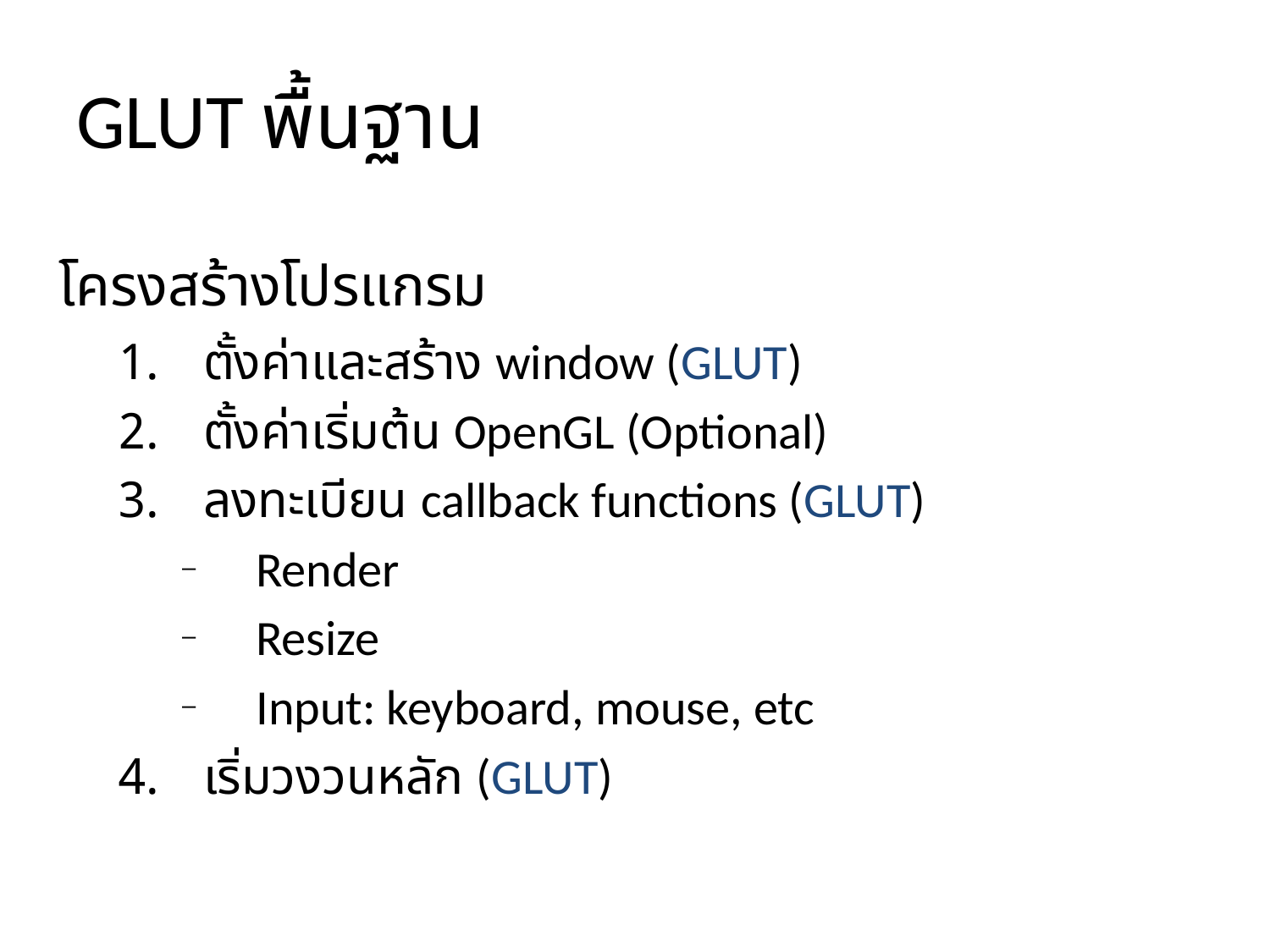

# GLUT พื้นฐาน
โครงสร้างโปรแกรม
ตั้งค่าและสร้าง window (GLUT)
ตั้งค่าเริ่มต้น OpenGL (Optional)
ลงทะเบียน callback functions (GLUT)
Render
Resize
Input: keyboard, mouse, etc
เริ่มวงวนหลัก (GLUT)